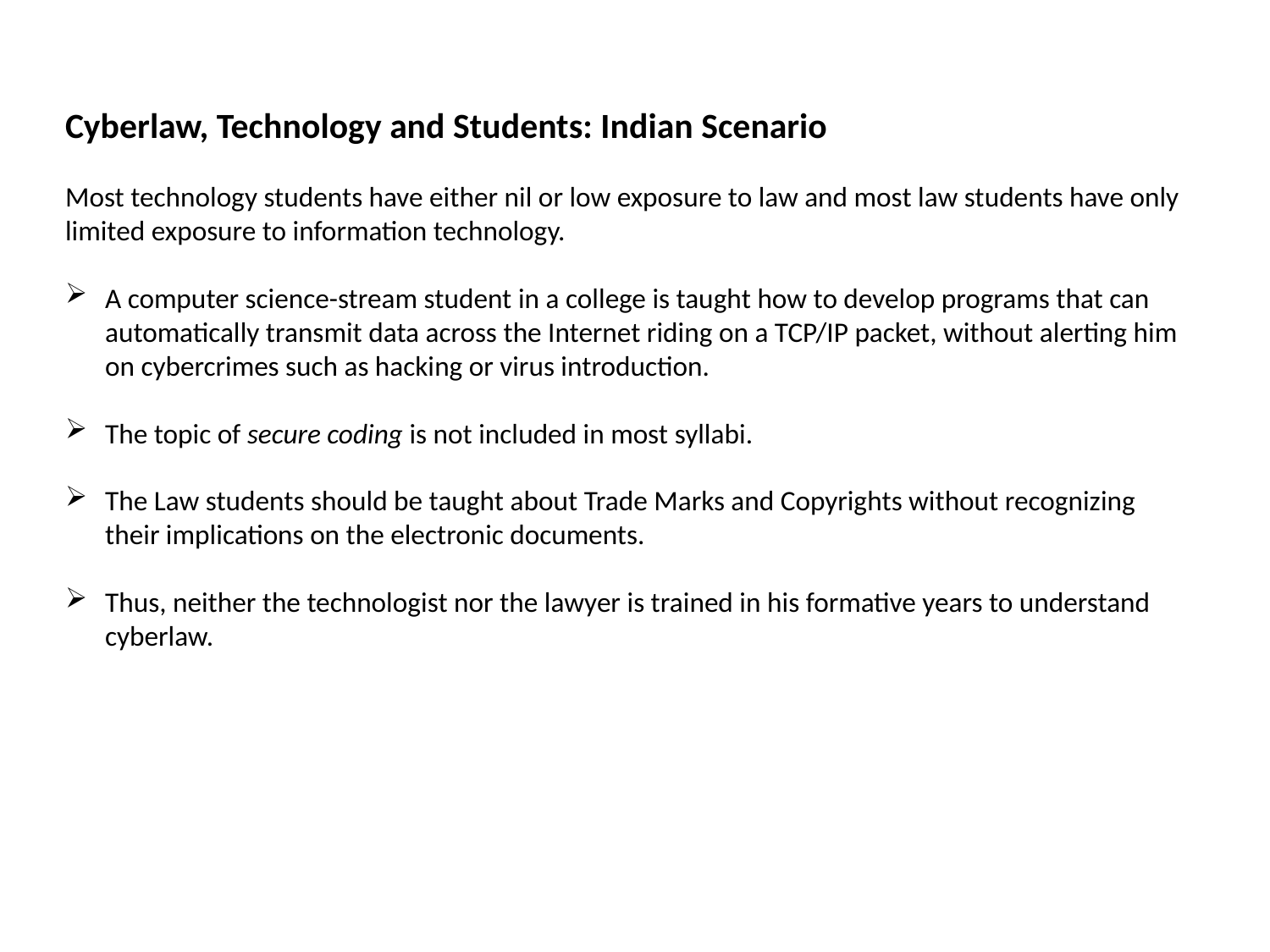

Cyberlaw, Technology and Students: Indian Scenario

Most technology students have either nil or low exposure to law and most law students have only limited exposure to information technology.

A computer science-stream student in a college is taught how to develop programs that can automatically transmit data across the Internet riding on a TCP/IP packet, without alerting him on cybercrimes such as hacking or virus introduction.

The topic of secure coding is not included in most syllabi.

The Law students should be taught about Trade Marks and Copyrights without recognizing their implications on the electronic documents.

Thus, neither the technologist nor the lawyer is trained in his formative years to understand cyberlaw.